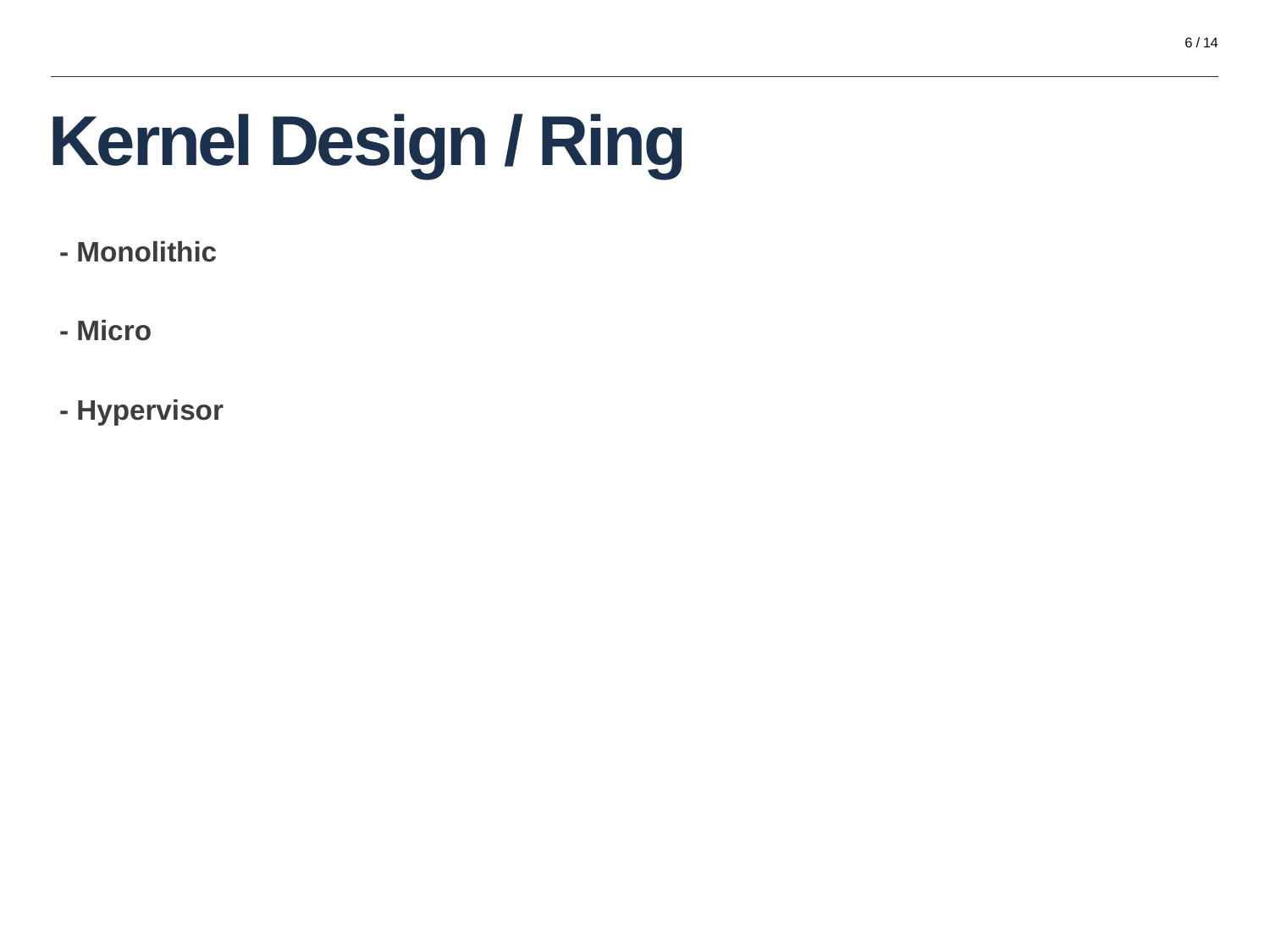

6 / 14
# Kernel Design / Ring
- Monolithic

- Micro

- Hypervisor